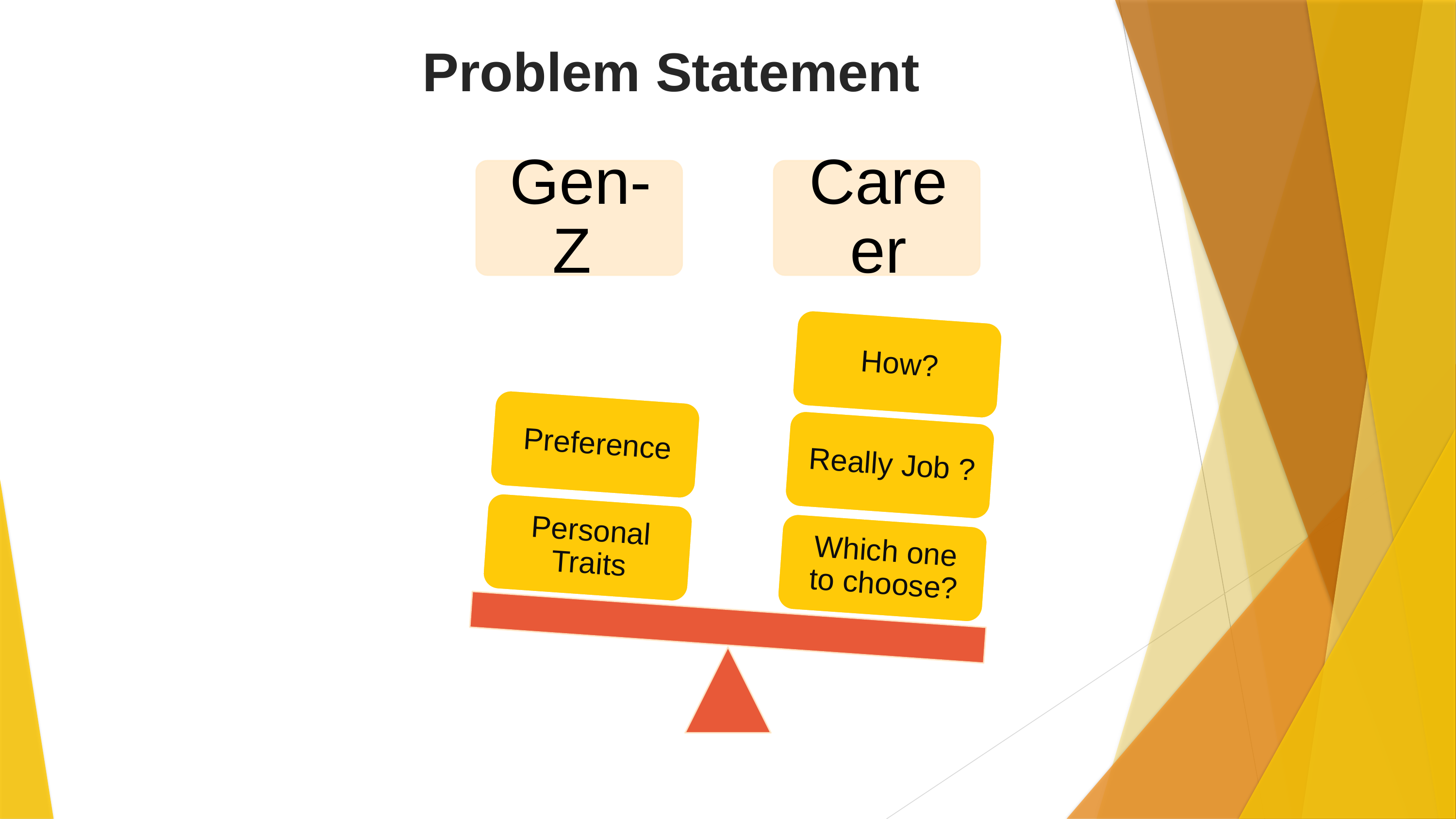

Problem Statement
Gen-Z
Career
Which one to choose?
Really Job ?
How?
Personal Traits
Preference